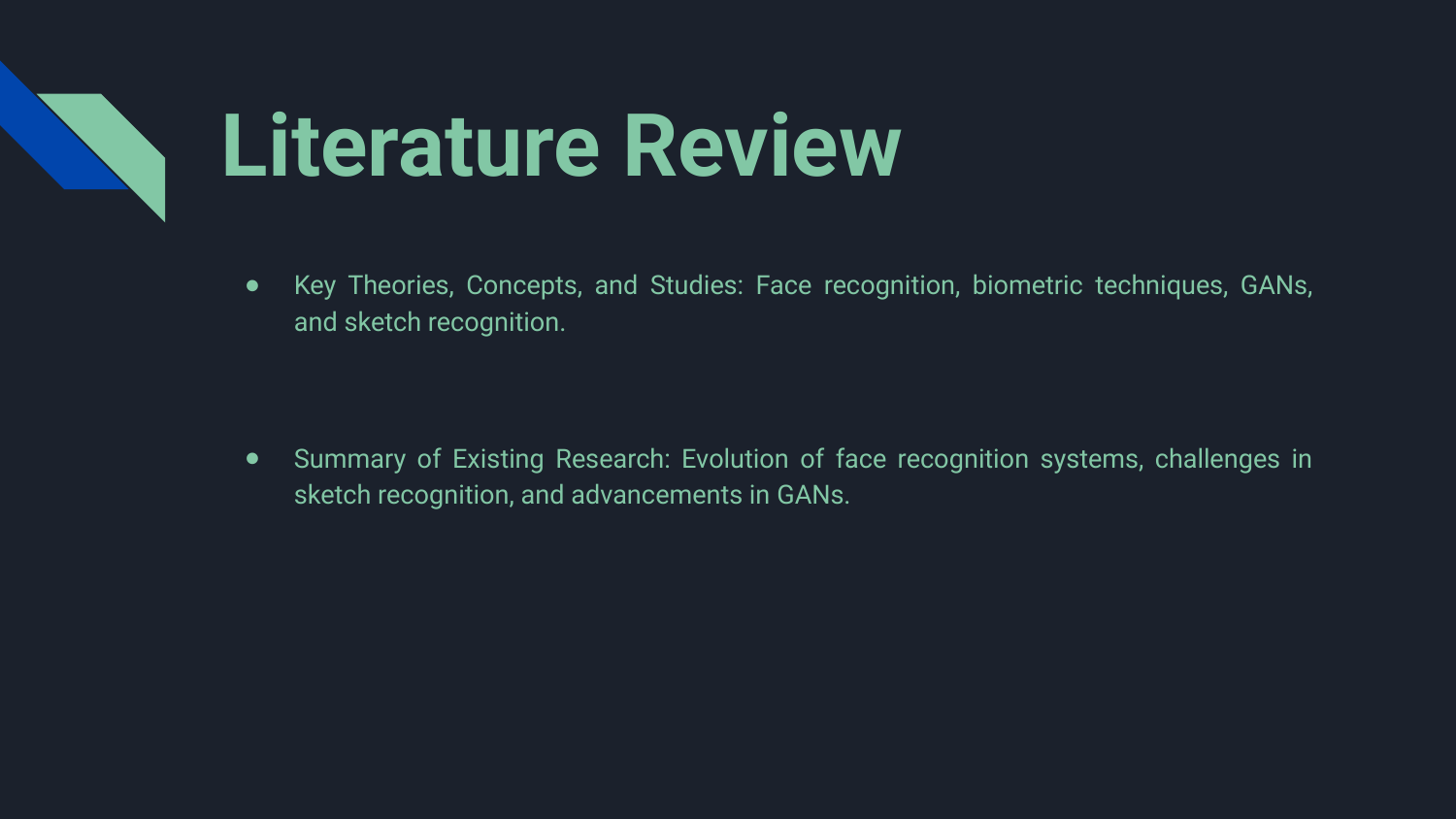

# Literature Review

Key Theories, Concepts, and Studies: Face recognition, biometric techniques, GANs, and sketch recognition.

Summary of Existing Research: Evolution of face recognition systems, challenges in sketch recognition, and advancements in GANs.